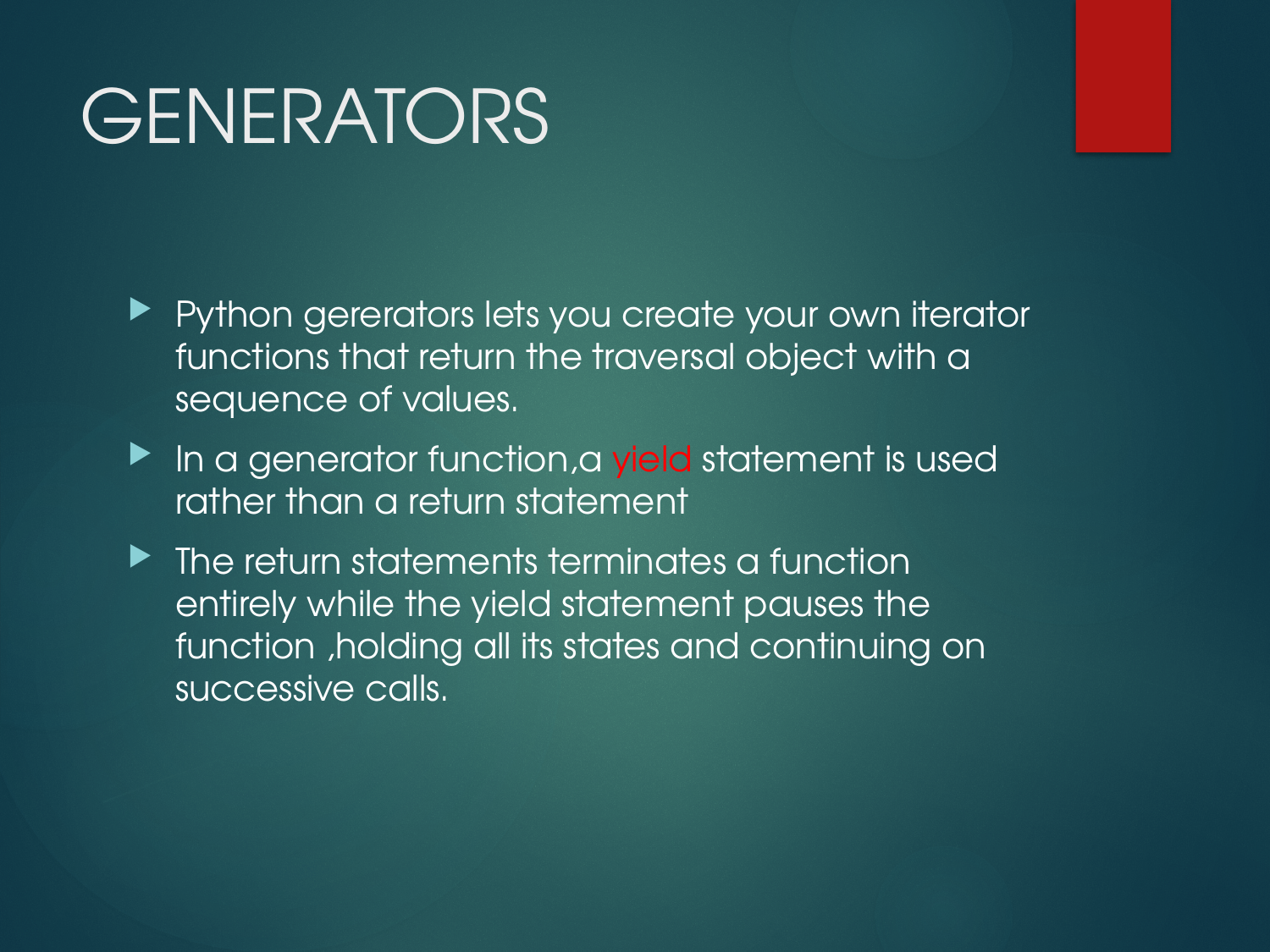

# GENERATORS
Python gererators lets you create your own iterator functions that return the traversal object with a sequence of values.
In a generator function,a yield statement is used rather than a return statement
The return statements terminates a function entirely while the yield statement pauses the function ,holding all its states and continuing on successive calls.